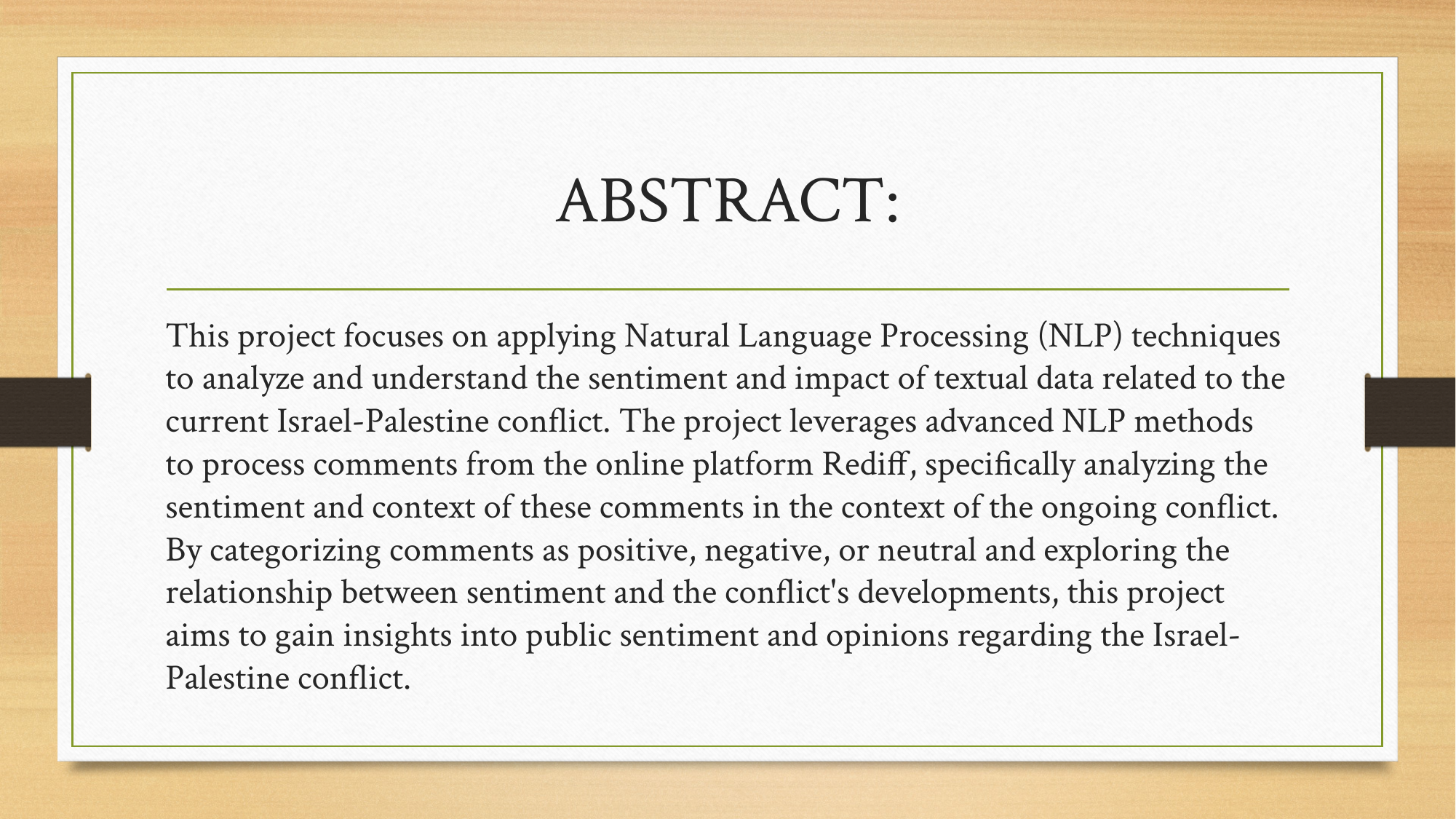

# ABSTRACT:
This project focuses on applying Natural Language Processing (NLP) techniques to analyze and understand the sentiment and impact of textual data related to the current Israel-Palestine conflict. The project leverages advanced NLP methods to process comments from the online platform Rediff, specifically analyzing the sentiment and context of these comments in the context of the ongoing conflict. By categorizing comments as positive, negative, or neutral and exploring the relationship between sentiment and the conflict's developments, this project aims to gain insights into public sentiment and opinions regarding the Israel-Palestine conflict.